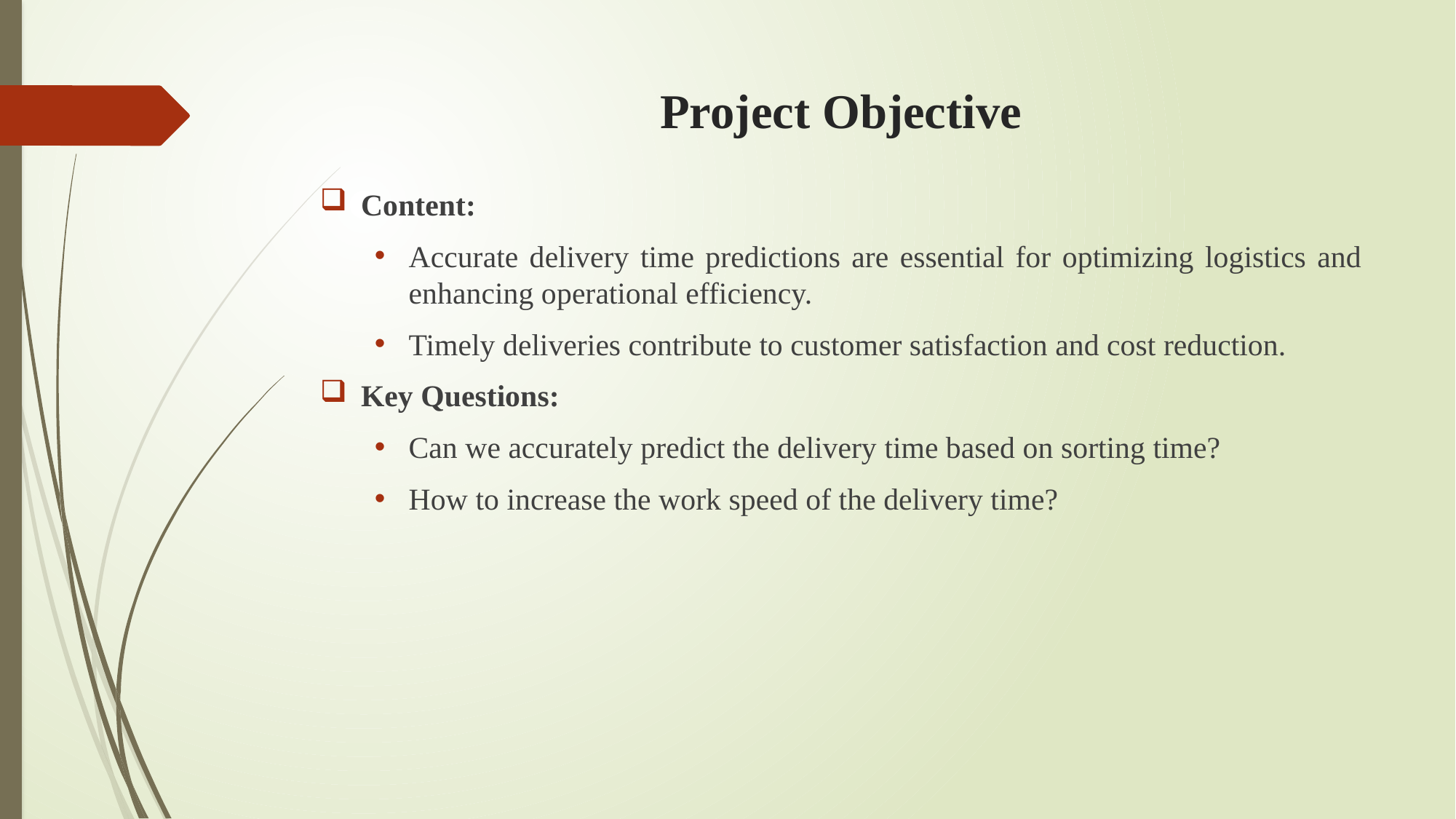

# Project Objective
Content:
Accurate delivery time predictions are essential for optimizing logistics and enhancing operational efficiency.
Timely deliveries contribute to customer satisfaction and cost reduction.
Key Questions:
Can we accurately predict the delivery time based on sorting time?
How to increase the work speed of the delivery time?